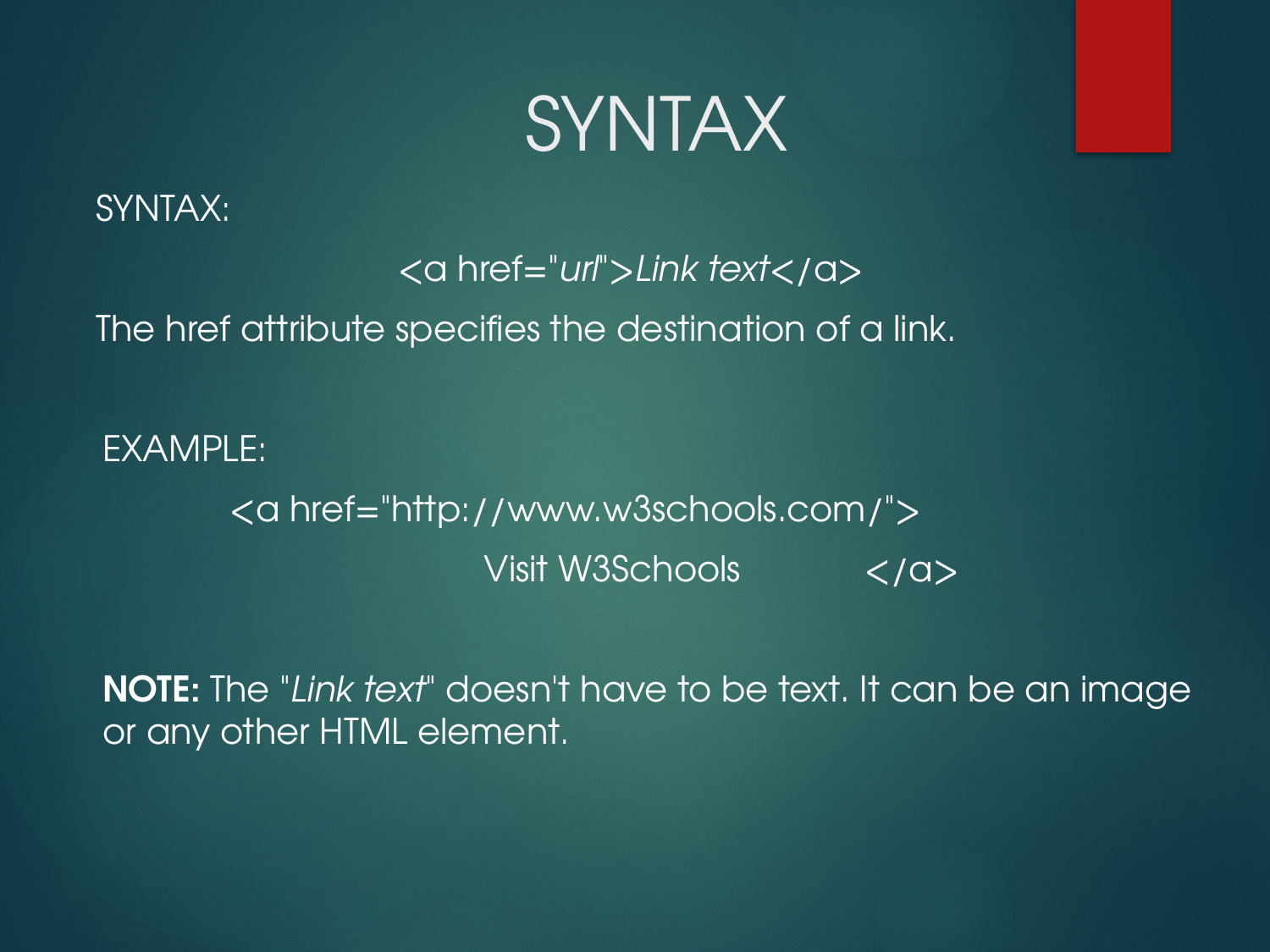

# SYNTAX
SYNTAX:
			<a href="url">Link text</a>
The href attribute specifies the destination of a link.

EXAMPLE:
		<a href="http://www.w3schools.com/">
				Visit W3Schools	</a>

NOTE: The "Link text" doesn't have to be text. It can be an image or any other HTML element.